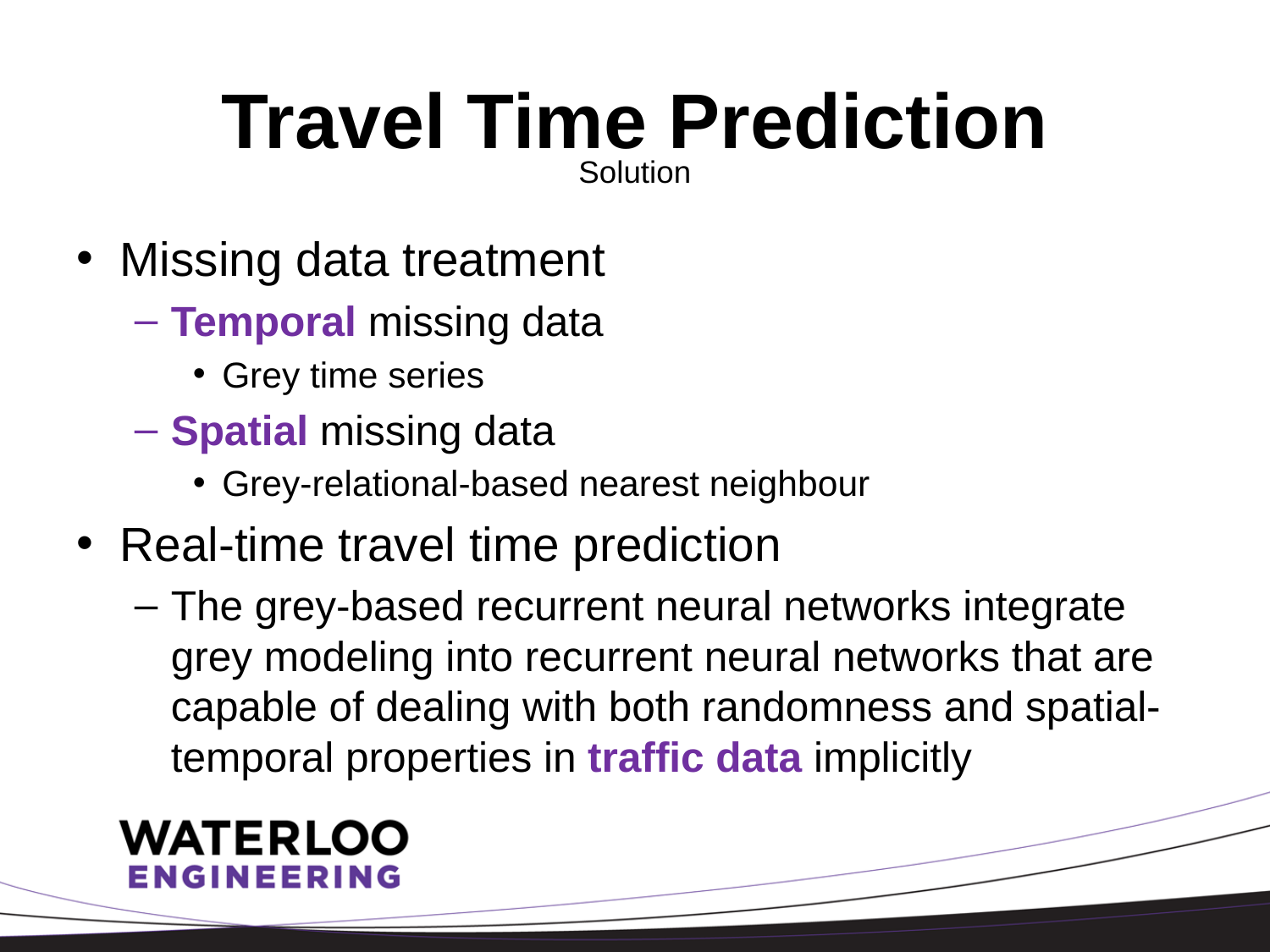

# Travel Time Prediction
Solution
Missing data treatment
Temporal missing data
Grey time series
Spatial missing data
Grey-relational-based nearest neighbour
Real-time travel time prediction
The grey-based recurrent neural networks integrate grey modeling into recurrent neural networks that are capable of dealing with both randomness and spatial-temporal properties in traffic data implicitly